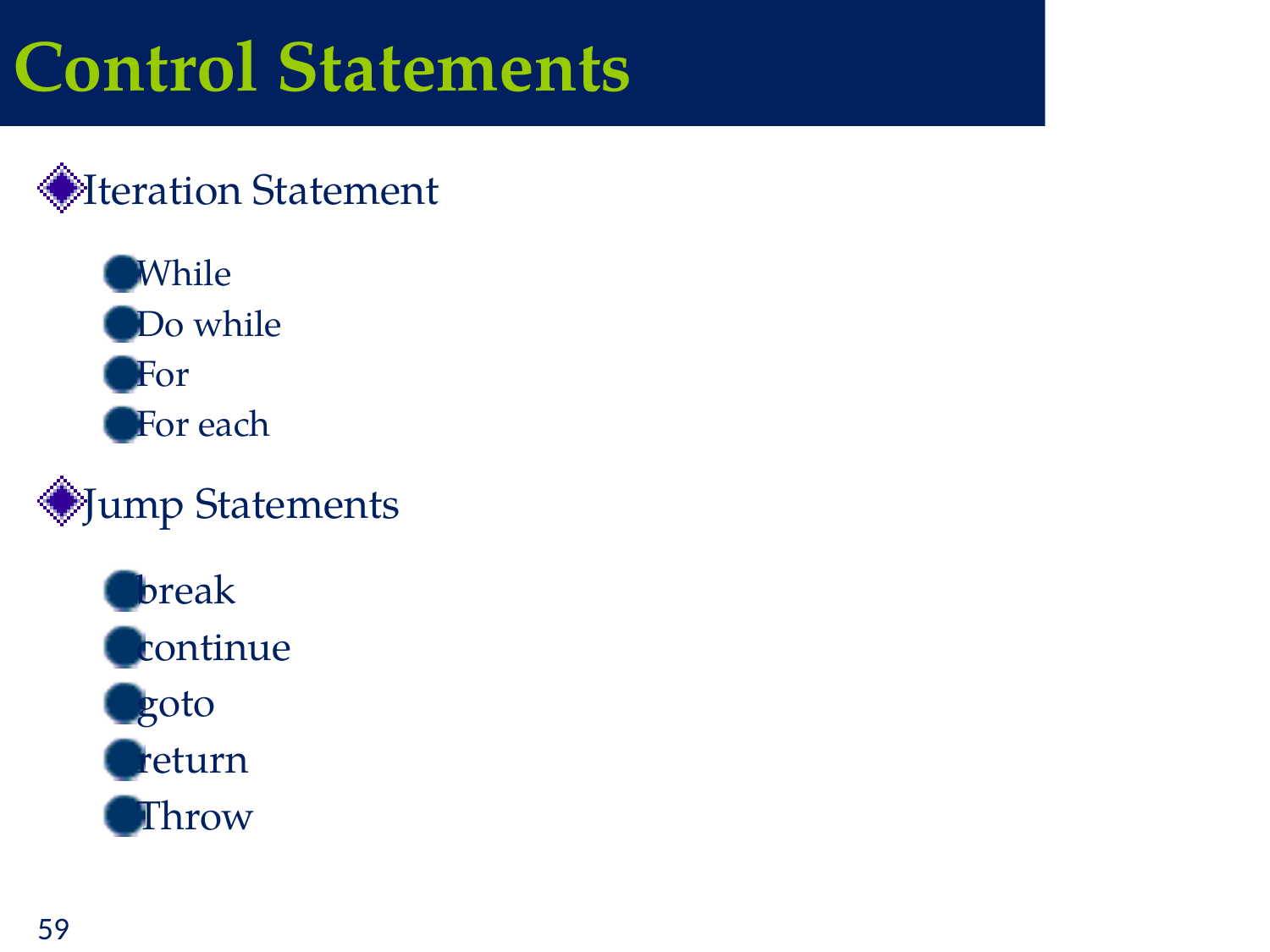

# Control Statements
Iteration Statement

While
Do while
For
For each

Jump Statements

break
continue
goto
return
Throw

59